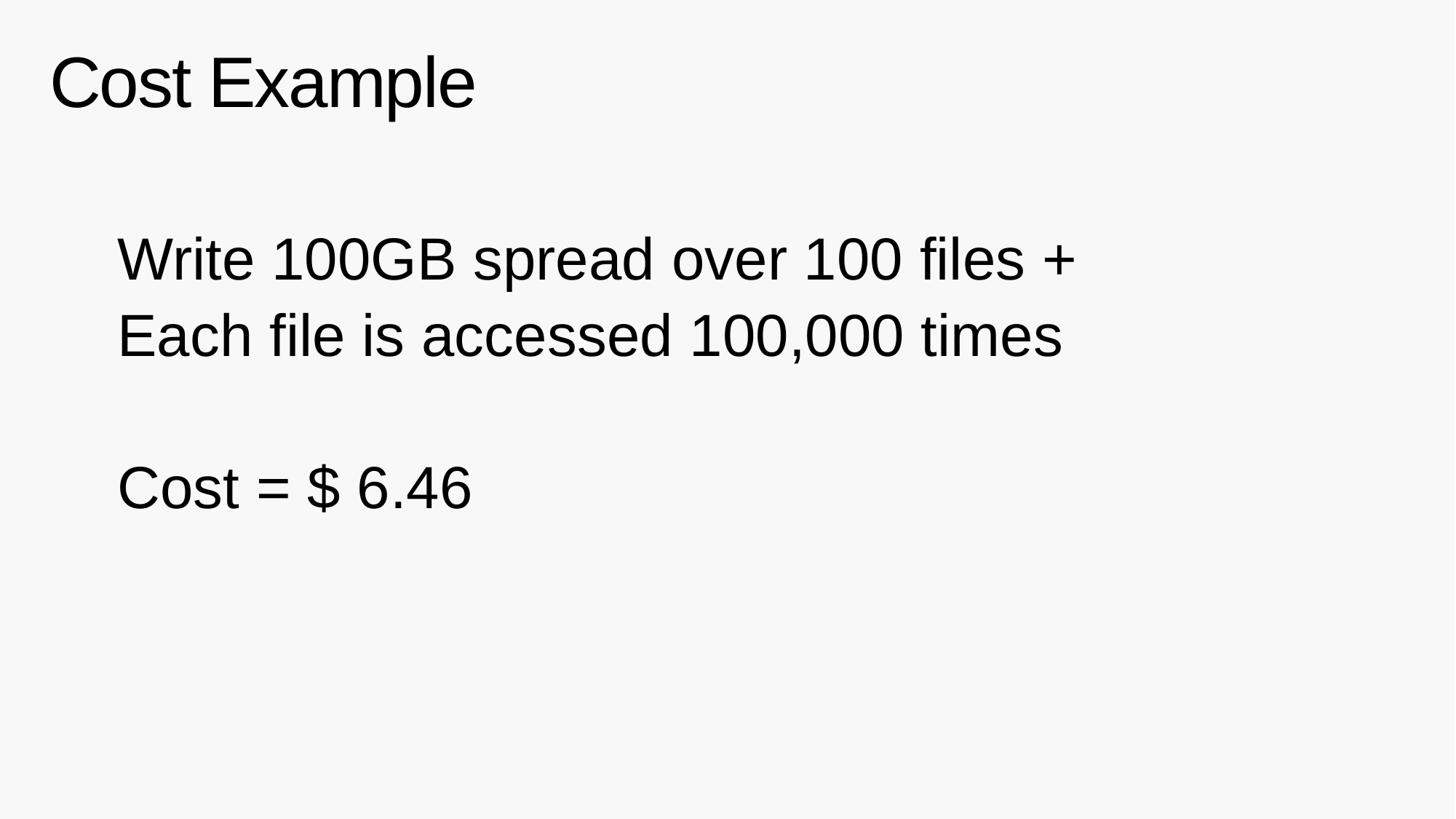

# Cost Example
Write 100GB spread over 100 files +
Each file is accessed 100,000 times

Cost = $ 6.46